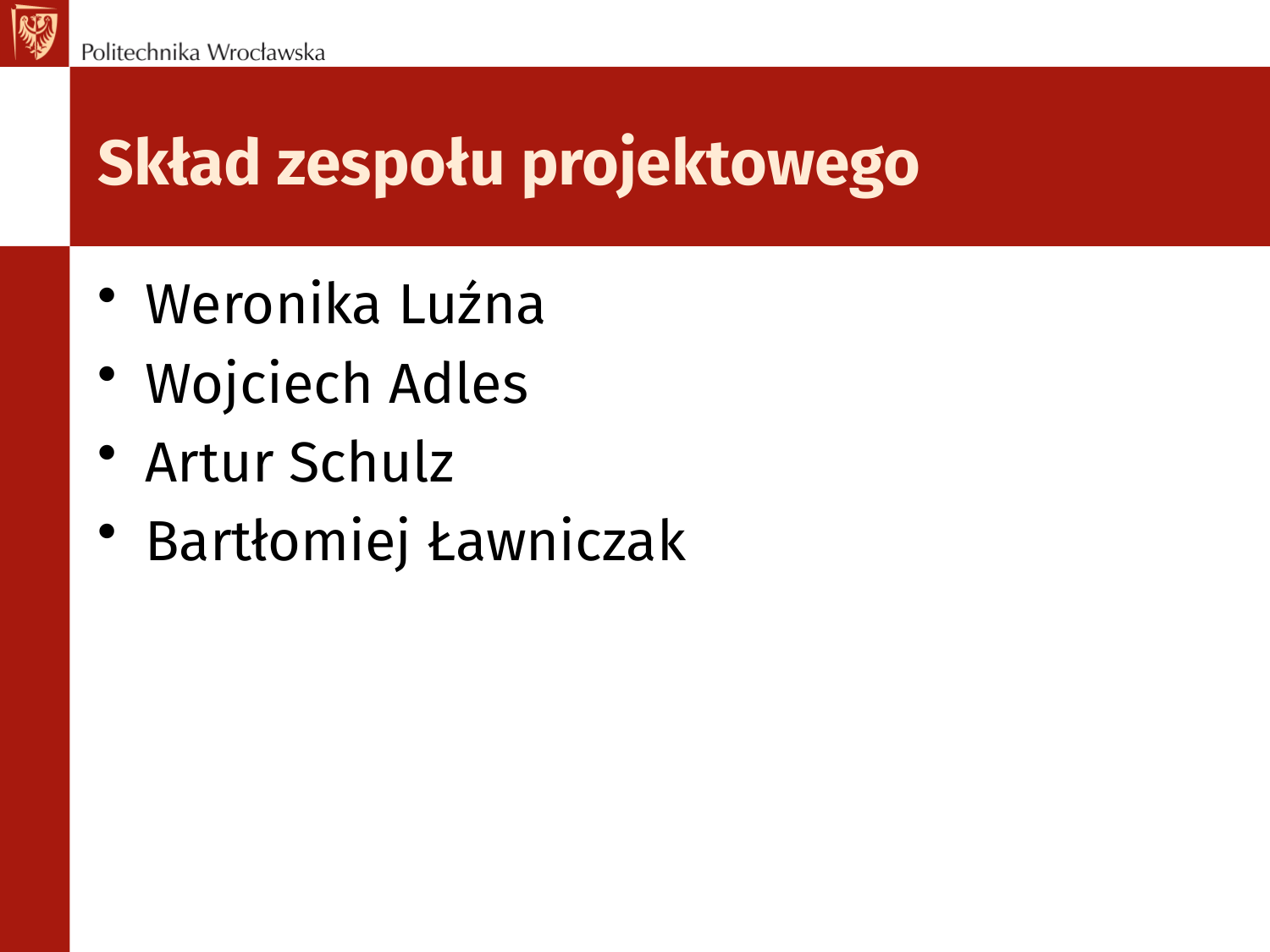

# Skład zespołu projektowego
Weronika Luźna
Wojciech Adles
Artur Schulz
Bartłomiej Ławniczak